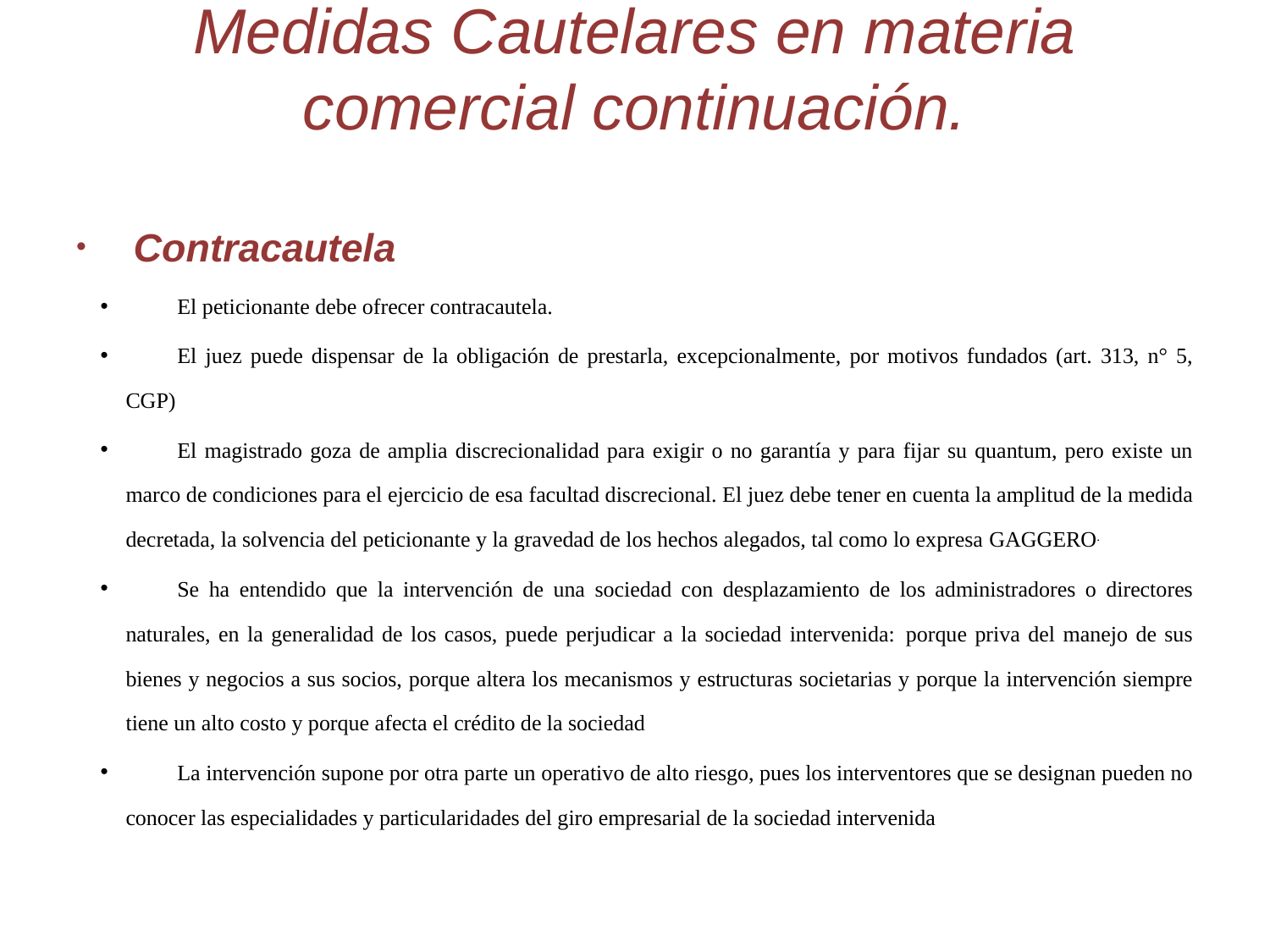

# Medidas Cautelares en materia comercial continuación.
 Contracautela
El peticionante debe ofrecer contracautela.
El juez puede dispensar de la obligación de prestarla, excepcionalmente, por motivos fundados (art. 313, n° 5, CGP)
El magistrado goza de amplia discrecionalidad para exigir o no garantía y para fijar su quantum, pero existe un marco de condiciones para el ejercicio de esa facultad discrecional. El juez debe tener en cuenta la amplitud de la medida decretada, la solvencia del peticionante y la gravedad de los hechos alegados, tal como lo expresa Gaggero.
Se ha entendido que la intervención de una sociedad con desplazamiento de los administradores o directores naturales, en la generalidad de los casos, puede perjudicar a la sociedad intervenida:  porque priva del manejo de sus bienes y negocios a sus socios, porque altera los mecanismos y estructuras societarias y porque la intervención siempre tiene un alto costo y porque afecta el crédito de la sociedad
La intervención supone por otra parte un operativo de alto riesgo, pues los interventores que se designan pueden no conocer las especialidades y particularidades del giro empresarial de la sociedad intervenida